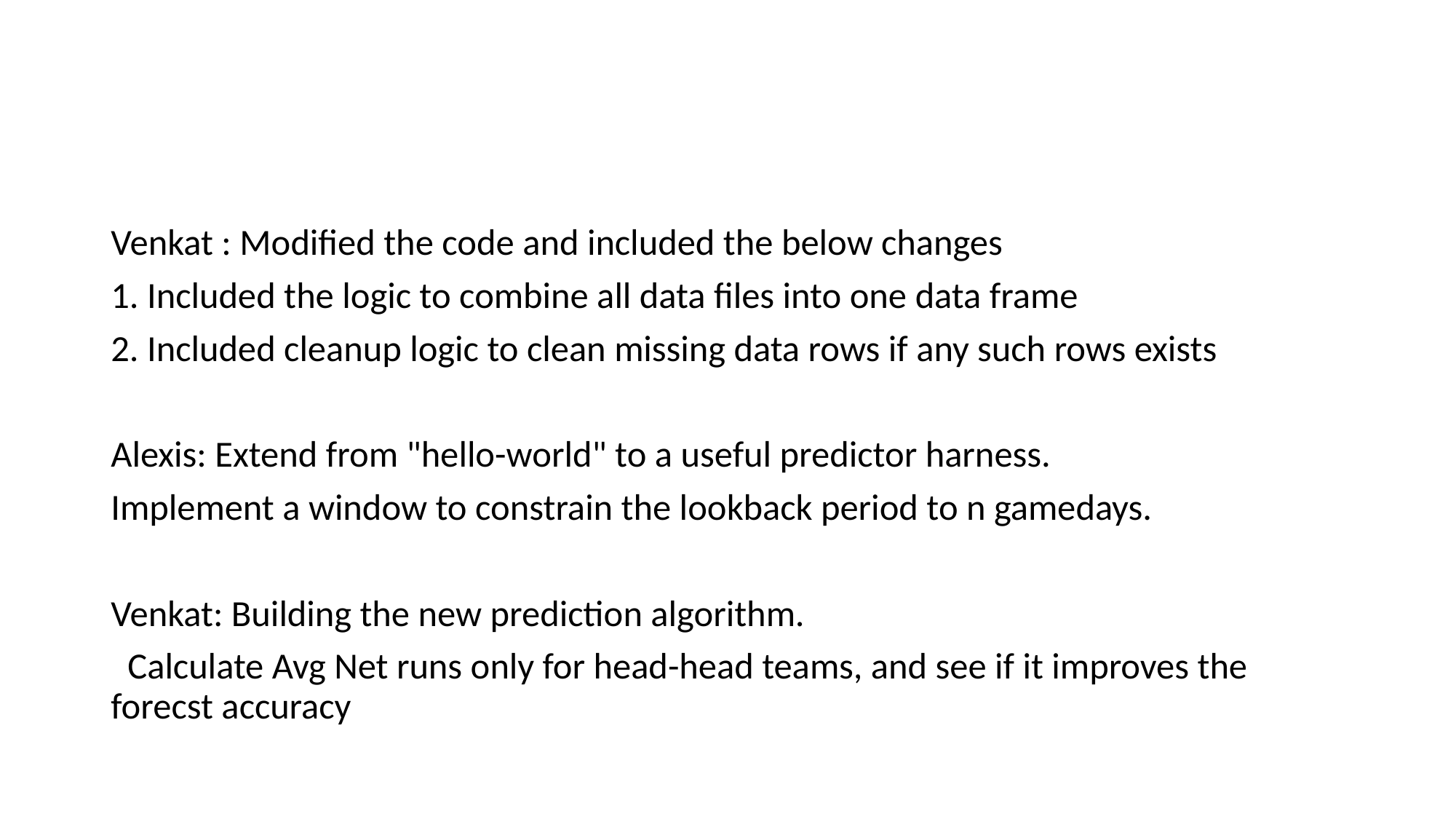

Venkat : Modified the code and included the below changes
1. Included the logic to combine all data files into one data frame
2. Included cleanup logic to clean missing data rows if any such rows exists

Alexis: Extend from "hello-world" to a useful predictor harness.
Implement a window to constrain the lookback period to n gamedays.

Venkat: Building the new prediction algorithm.
  Calculate Avg Net runs only for head-head teams, and see if it improves the forecst accuracy